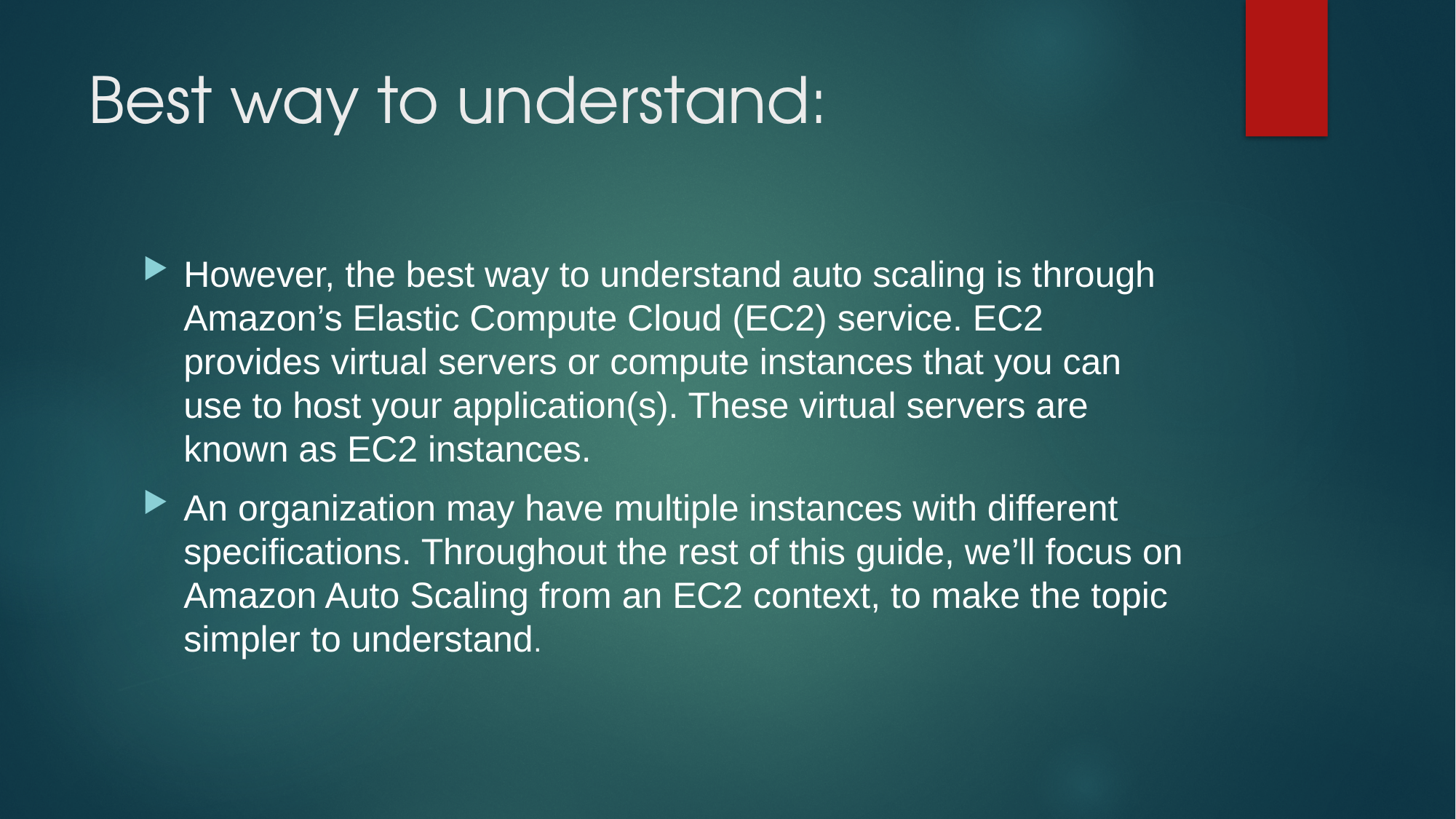

# Best way to understand:
However, the best way to understand auto scaling is through Amazon’s Elastic Compute Cloud (EC2) service. EC2 provides virtual servers or compute instances that you can use to host your application(s). These virtual servers are known as EC2 instances.
An organization may have multiple instances with different specifications. Throughout the rest of this guide, we’ll focus on Amazon Auto Scaling from an EC2 context, to make the topic simpler to understand.